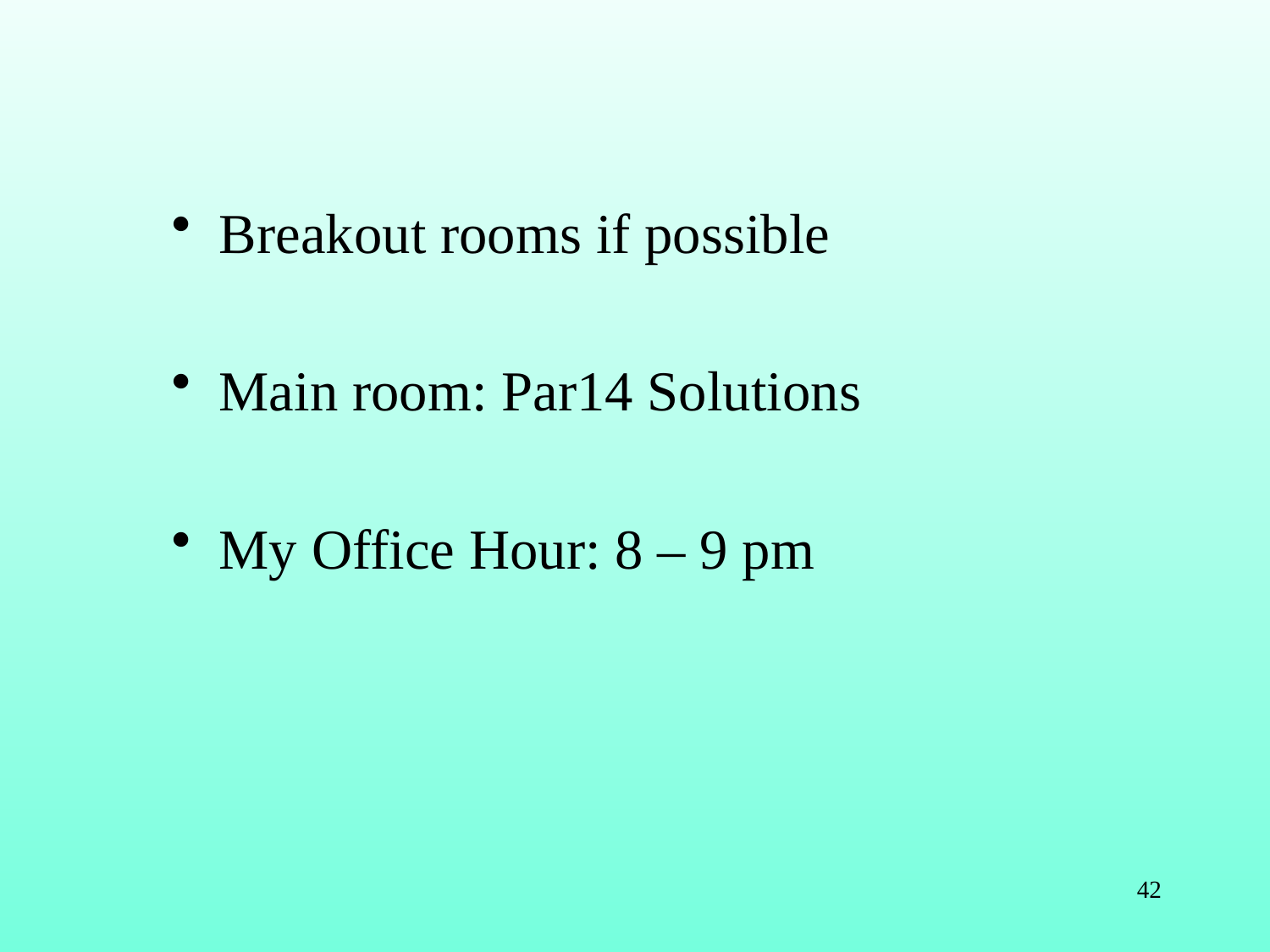

#
Breakout rooms if possible

Main room: Par14 Solutions

My Office Hour: 8 – 9 pm
42